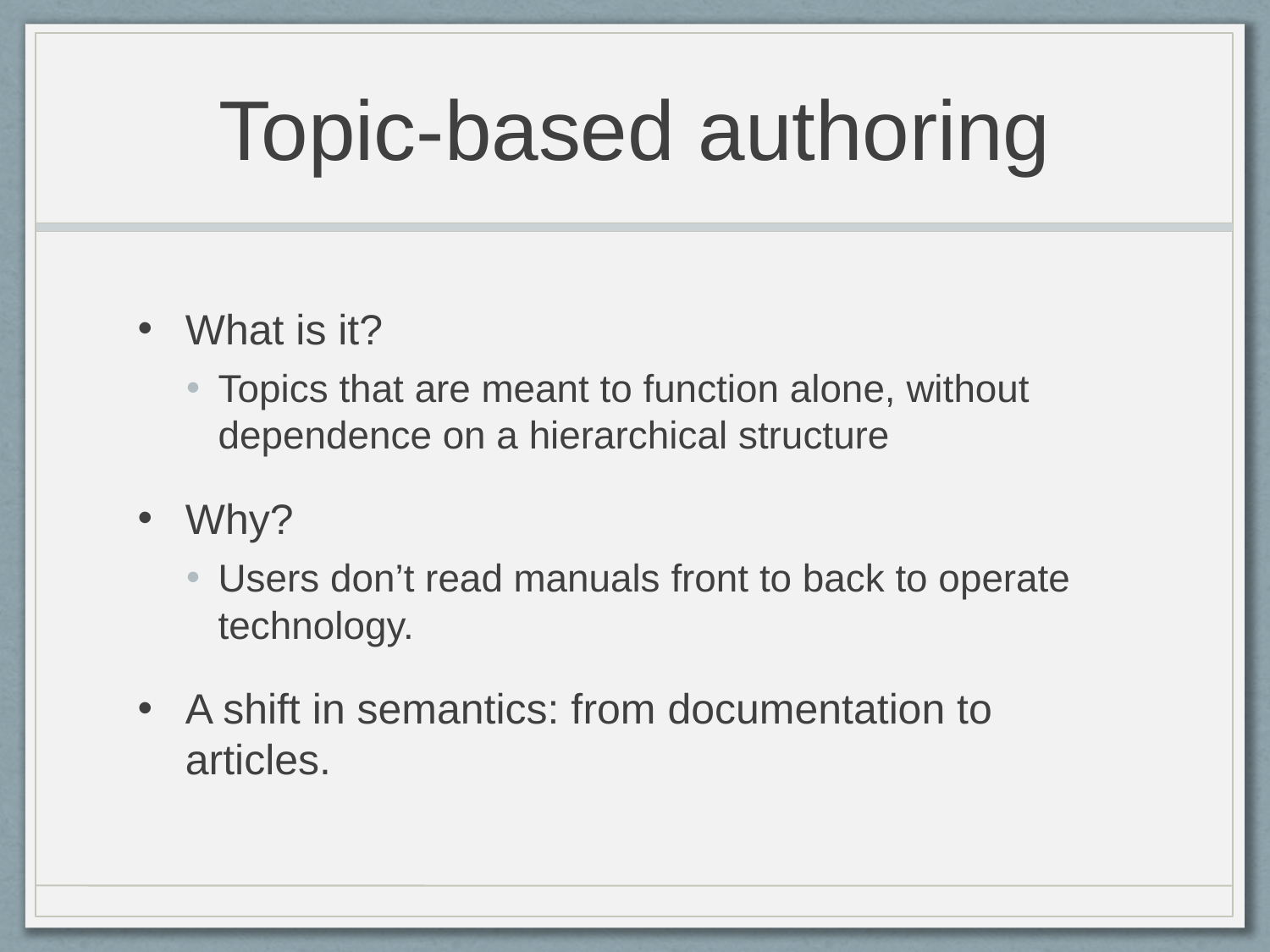

# Topic-based authoring
What is it?
Topics that are meant to function alone, without dependence on a hierarchical structure
Why?
Users don’t read manuals front to back to operate technology.
A shift in semantics: from documentation to articles.